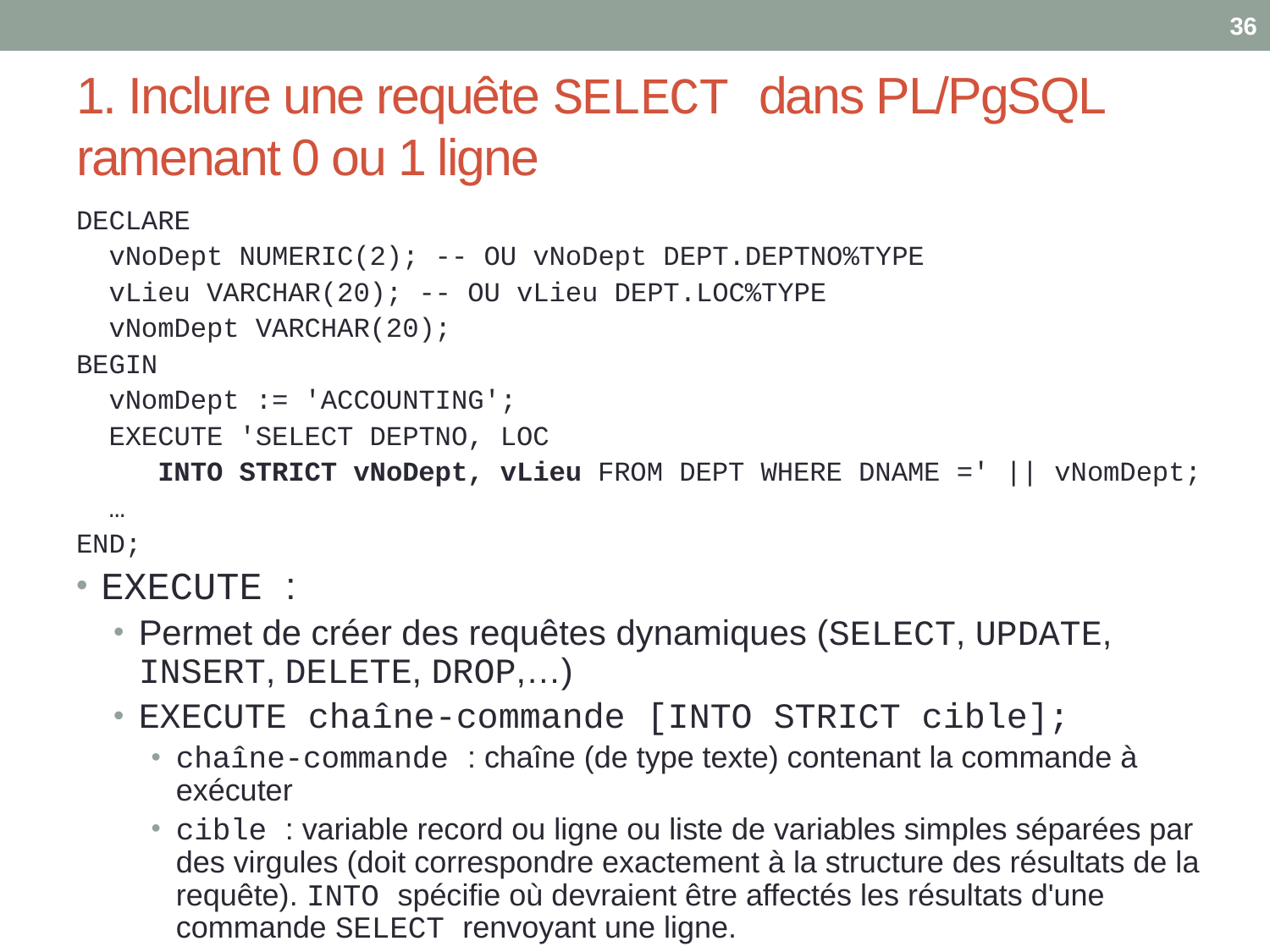

36
# 1. Inclure une requête SELECT dans PL/PgSQL ramenant 0 ou 1 ligne
DECLARE
  vNoDept NUMERIC(2); -- OU vNoDept DEPT.DEPTNO%TYPE
  vLieu VARCHAR(20); -- OU vLieu DEPT.LOC%TYPE
  vNomDept VARCHAR(20);
BEGIN
  vNomDept := 'ACCOUNTING';
  EXECUTE 'SELECT DEPTNO, LOC
     INTO STRICT vNoDept, vLieu FROM DEPT WHERE DNAME =' || vNomDept;
  …
END;
EXECUTE :
Permet de créer des requêtes dynamiques (SELECT, UPDATE, INSERT, DELETE, DROP,…)
EXECUTE chaîne-commande [INTO STRICT cible];
chaîne-commande : chaîne (de type texte) contenant la commande à exécuter
cible : variable record ou ligne ou liste de variables simples séparées par des virgules (doit correspondre exactement à la structure des résultats de la requête). INTO spécifie où devraient être affectés les résultats d'une commande SELECT renvoyant une ligne.